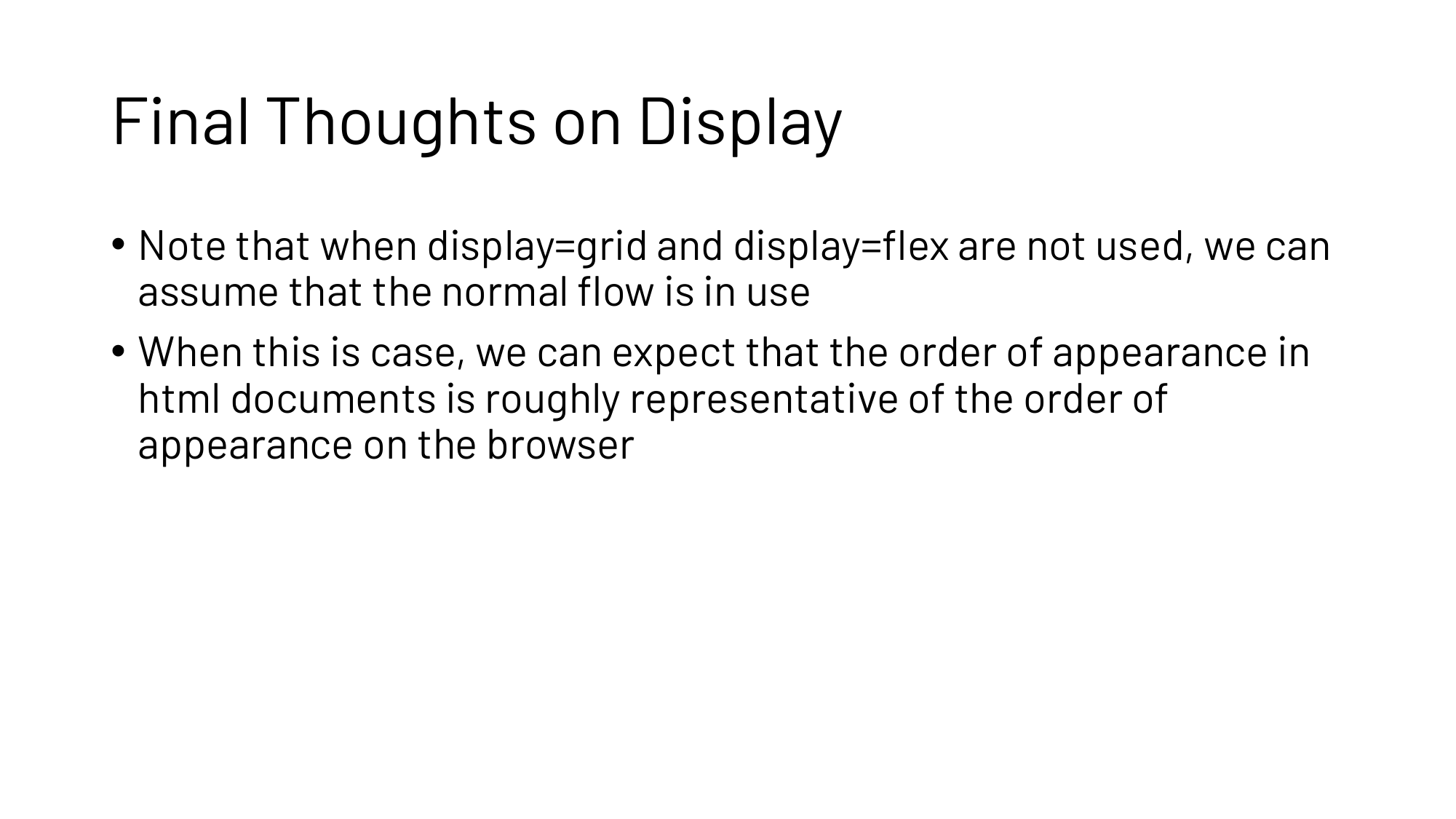

# Final Thoughts on Display
Note that when display=grid and display=flex are not used, we can assume that the normal flow is in use
When this is case, we can expect that the order of appearance in html documents is roughly representative of the order of appearance on the browser